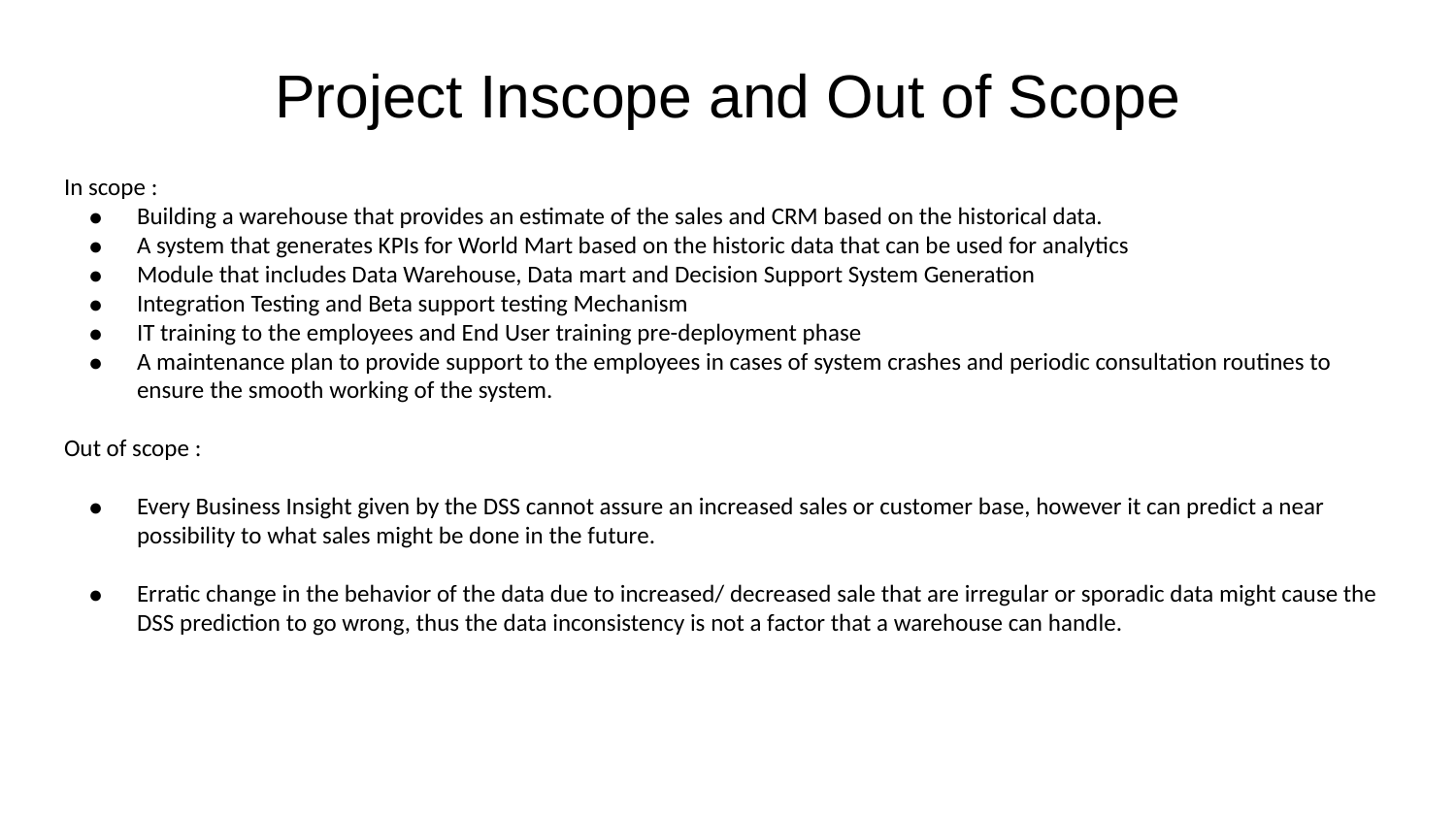

# Project Inscope and Out of Scope
In scope :
Building a warehouse that provides an estimate of the sales and CRM based on the historical data.
A system that generates KPIs for World Mart based on the historic data that can be used for analytics
Module that includes Data Warehouse, Data mart and Decision Support System Generation
Integration Testing and Beta support testing Mechanism
IT training to the employees and End User training pre-deployment phase
A maintenance plan to provide support to the employees in cases of system crashes and periodic consultation routines to ensure the smooth working of the system.

Out of scope :

Every Business Insight given by the DSS cannot assure an increased sales or customer base, however it can predict a near possibility to what sales might be done in the future.

Erratic change in the behavior of the data due to increased/ decreased sale that are irregular or sporadic data might cause the DSS prediction to go wrong, thus the data inconsistency is not a factor that a warehouse can handle.